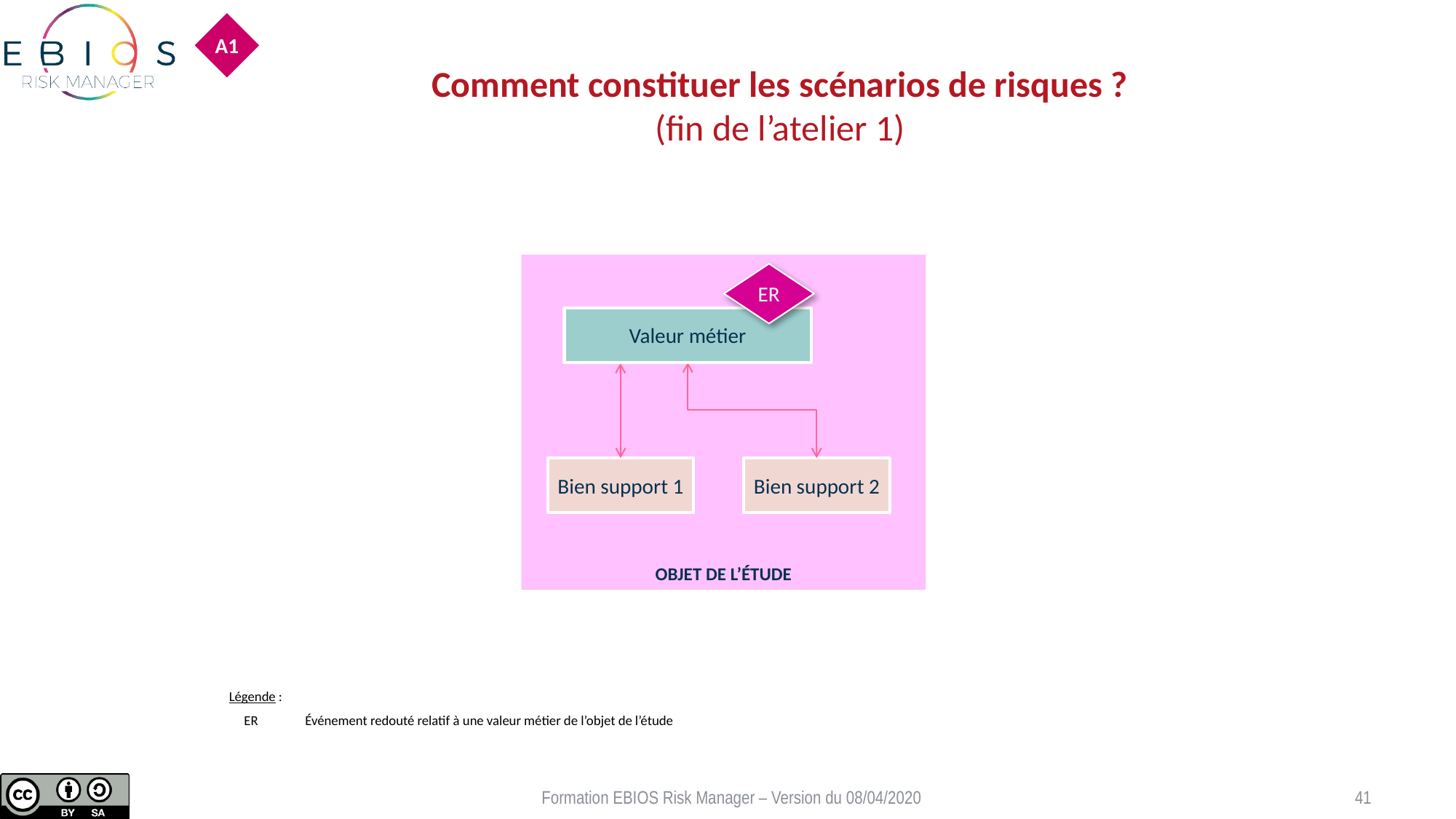

A1
# Comment constituer les scénarios de risques ? (fin de l’atelier 1)
Objet de l’étude
ER
Valeur métier
Bien support 1
Bien support 2
Légende :
Événement redouté relatif à une valeur métier de l’objet de l’étude
ER
Formation EBIOS Risk Manager – Version du 08/04/2020
41